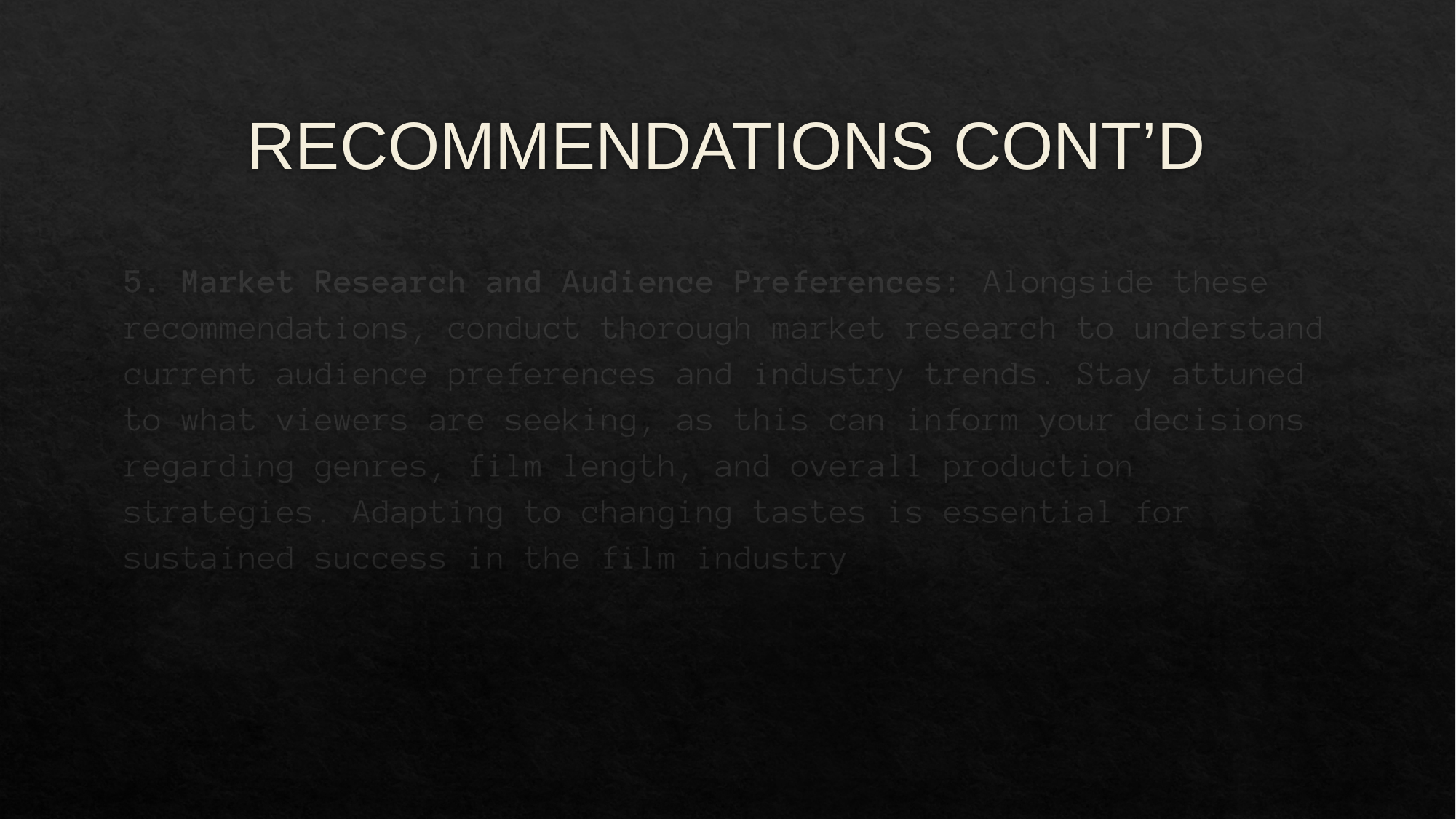

# Recommendations CONT’D
5. Market Research and Audience Preferences: Alongside these recommendations, conduct thorough market research to understand current audience preferences and industry trends. Stay attuned to what viewers are seeking, as this can inform your decisions regarding genres, film length, and overall production strategies. Adapting to changing tastes is essential for sustained success in the film industry